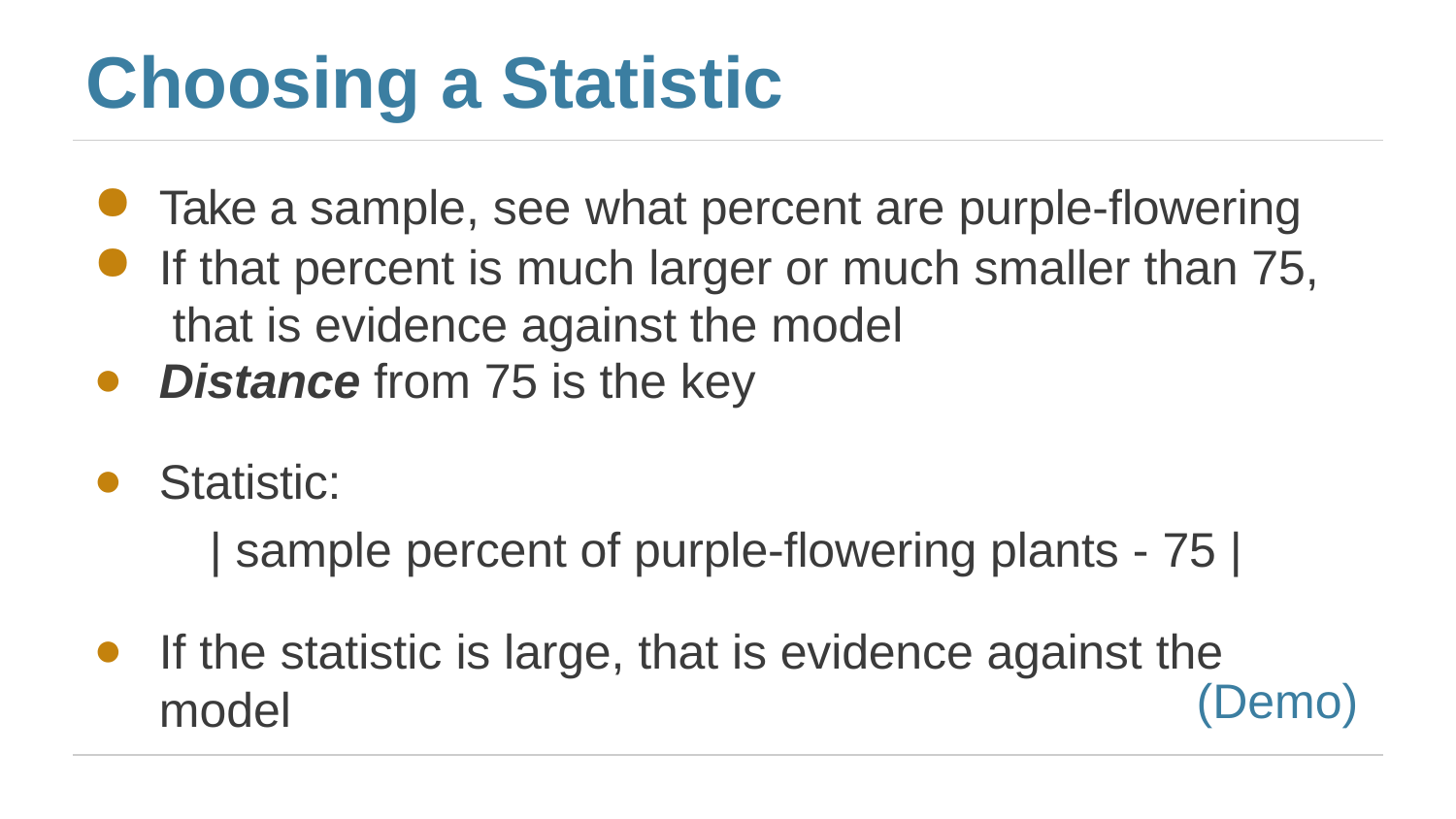

# Choosing a Statistic
Take a sample, see what percent are purple-flowering
If that percent is much larger or much smaller than 75,  that is evidence against the model
Distance from 75 is the key
Statistic:
| sample percent of purple-flowering plants - 75 |
If the statistic is large, that is evidence against the
(Demo)
model